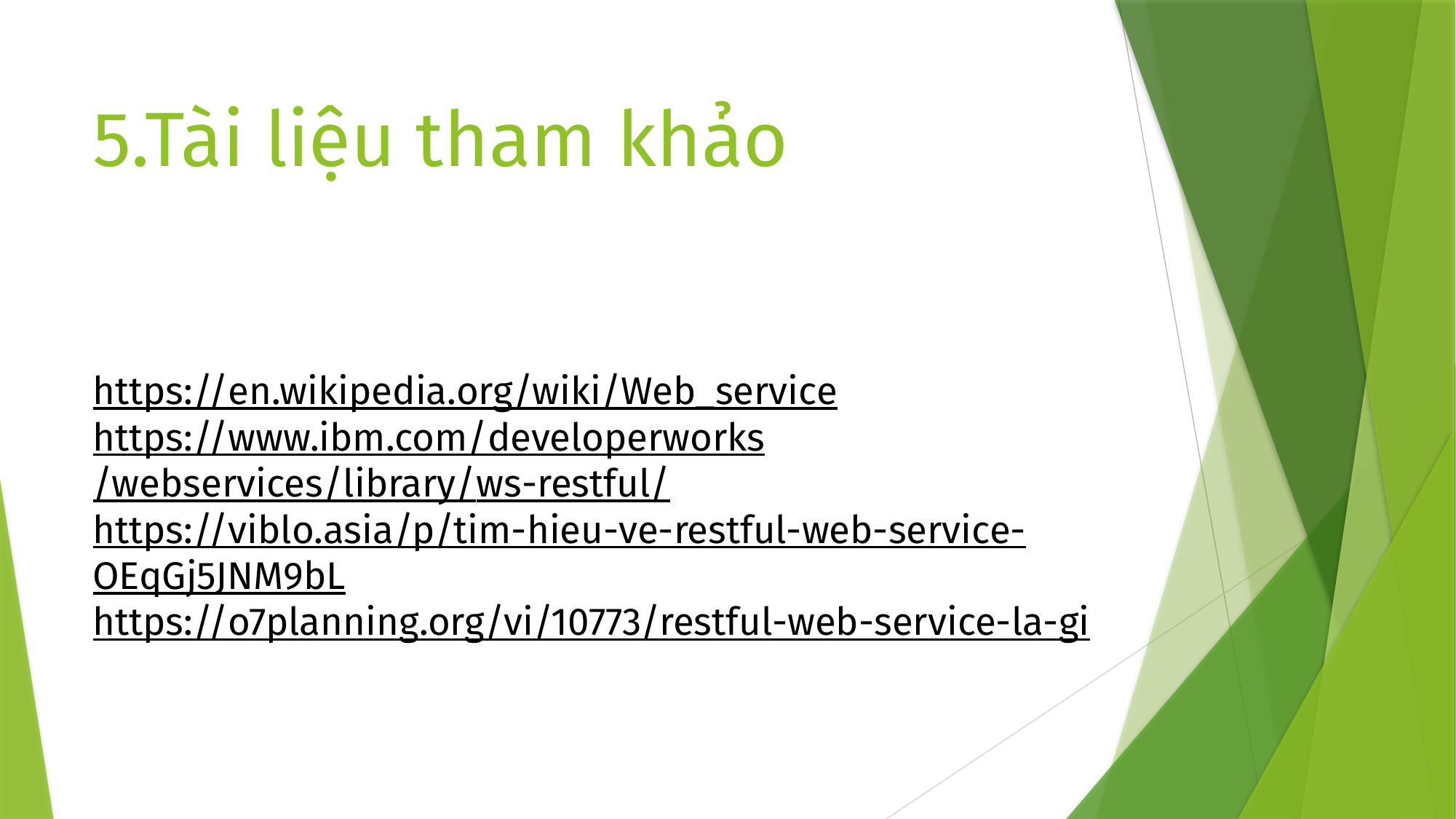

# 5.Tài liệu tham khảo https://en.wikipedia.org/wiki/Web_service https://www.ibm.com/developerworks/webservices/library/ws-restful/ https://viblo.asia/p/tim-hieu-ve-restful-web-service-OEqGj5JNM9bL https://o7planning.org/vi/10773/restful-web-service-la-gi